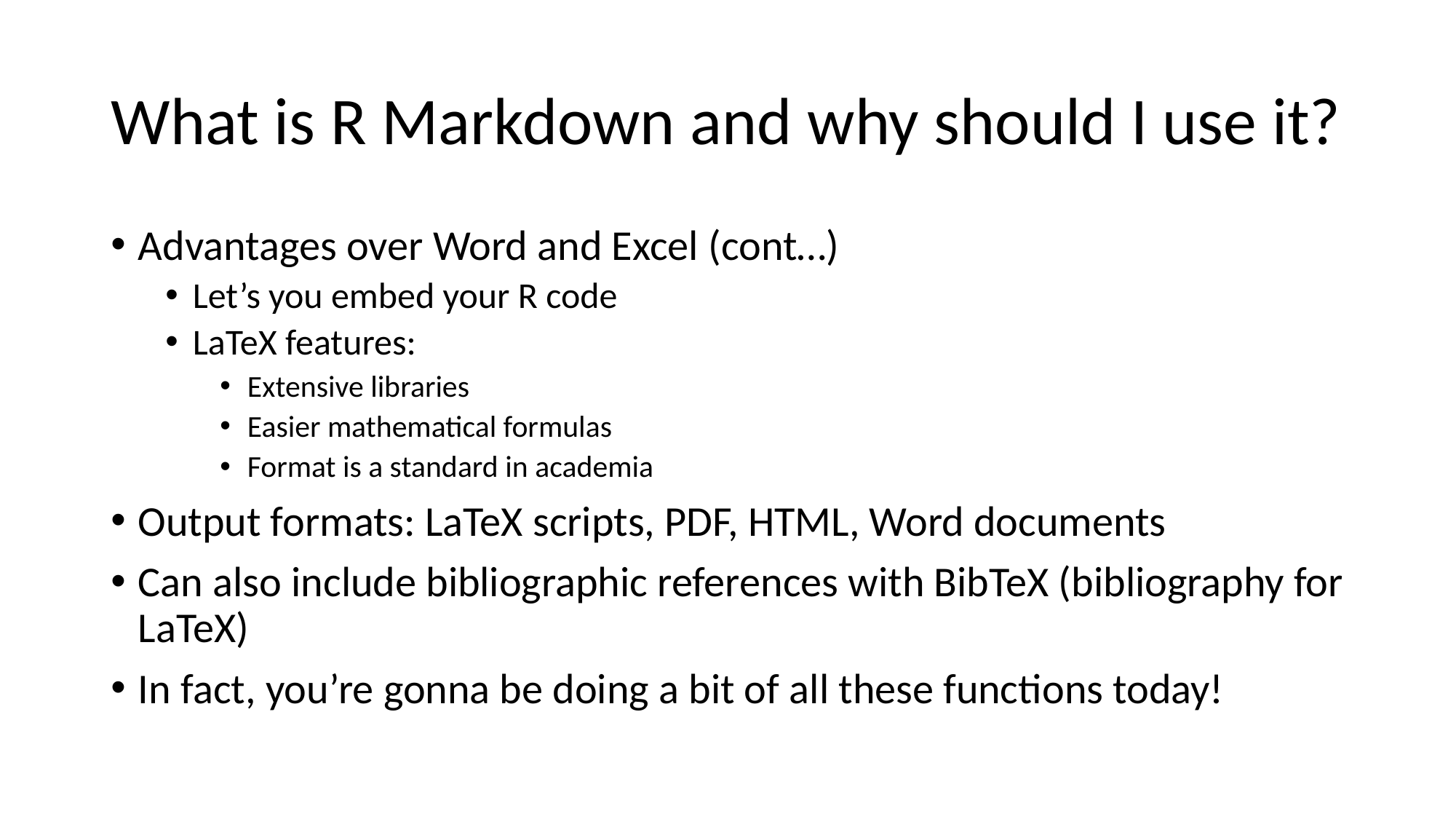

# What is R Markdown and why should I use it?
Advantages over Word and Excel (cont…)
Let’s you embed your R code
LaTeX features:
Extensive libraries
Easier mathematical formulas
Format is a standard in academia
Output formats: LaTeX scripts, PDF, HTML, Word documents
Can also include bibliographic references with BibTeX (bibliography for LaTeX)
In fact, you’re gonna be doing a bit of all these functions today!